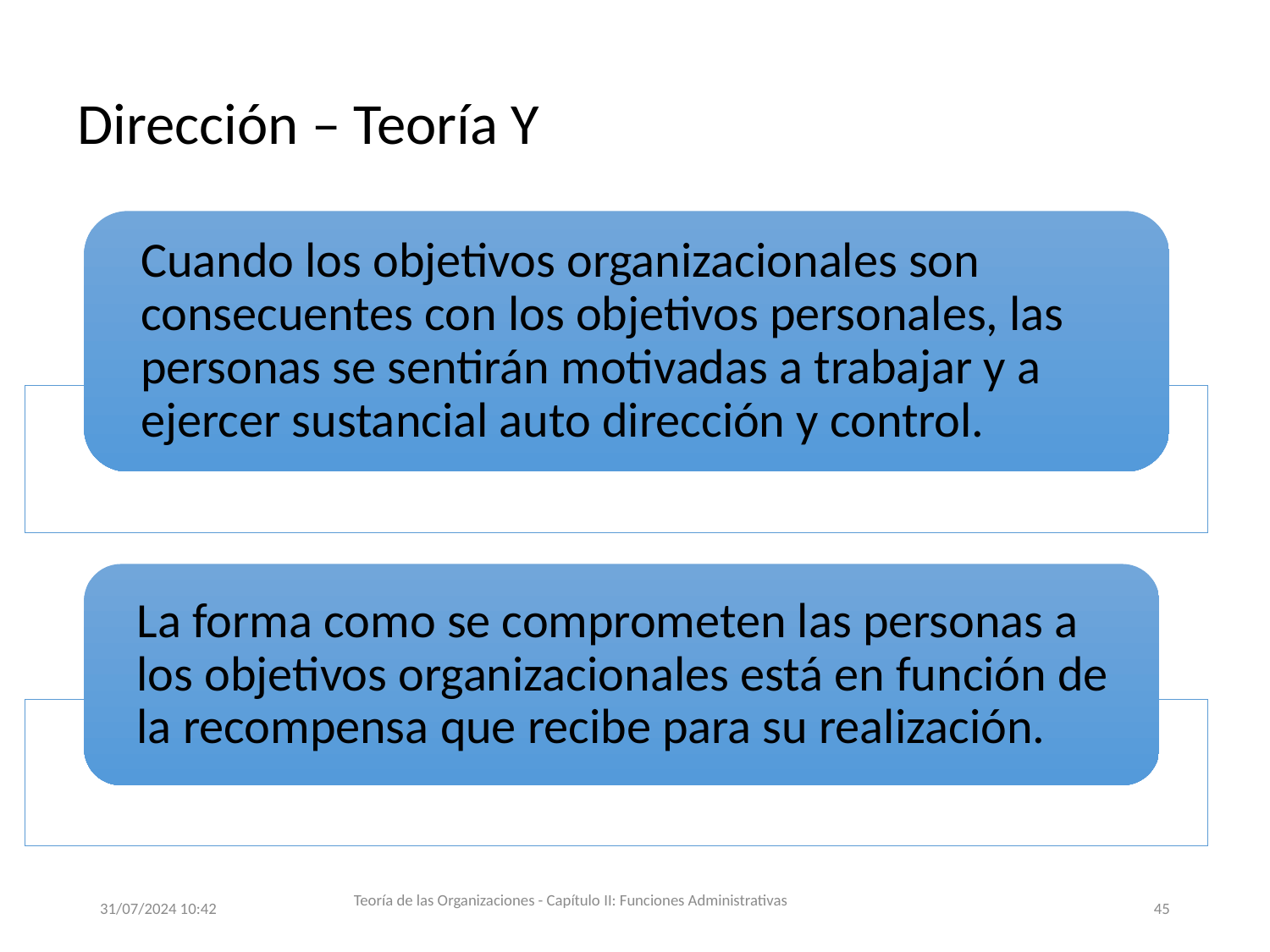

# Dirección – Teoría Y
Cuando los objetivos organizacionales son consecuentes con los objetivos personales, las personas se sentirán motivadas a trabajar y a ejercer sustancial auto dirección y control.
La forma como se comprometen las personas a los objetivos organizacionales está en función de la recompensa que recibe para su realización.
Teoría de las Organizaciones - Capítulo II: Funciones Administrativas
31/07/2024 10:42
45